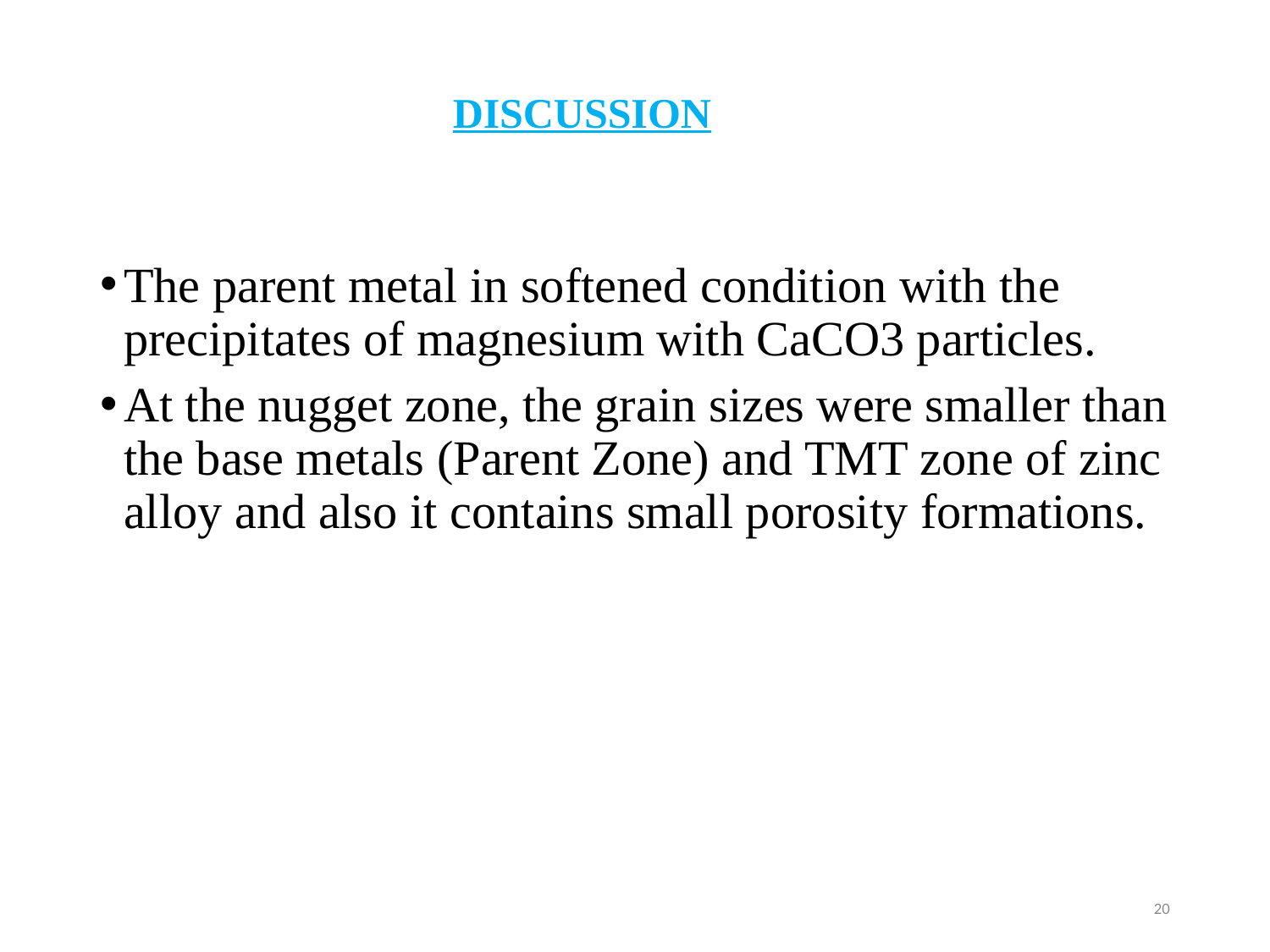

DISCUSSION
The parent metal in softened condition with the precipitates of magnesium with CaCO3 particles.
At the nugget zone, the grain sizes were smaller than the base metals (Parent Zone) and TMT zone of zinc alloy and also it contains small porosity formations.

20